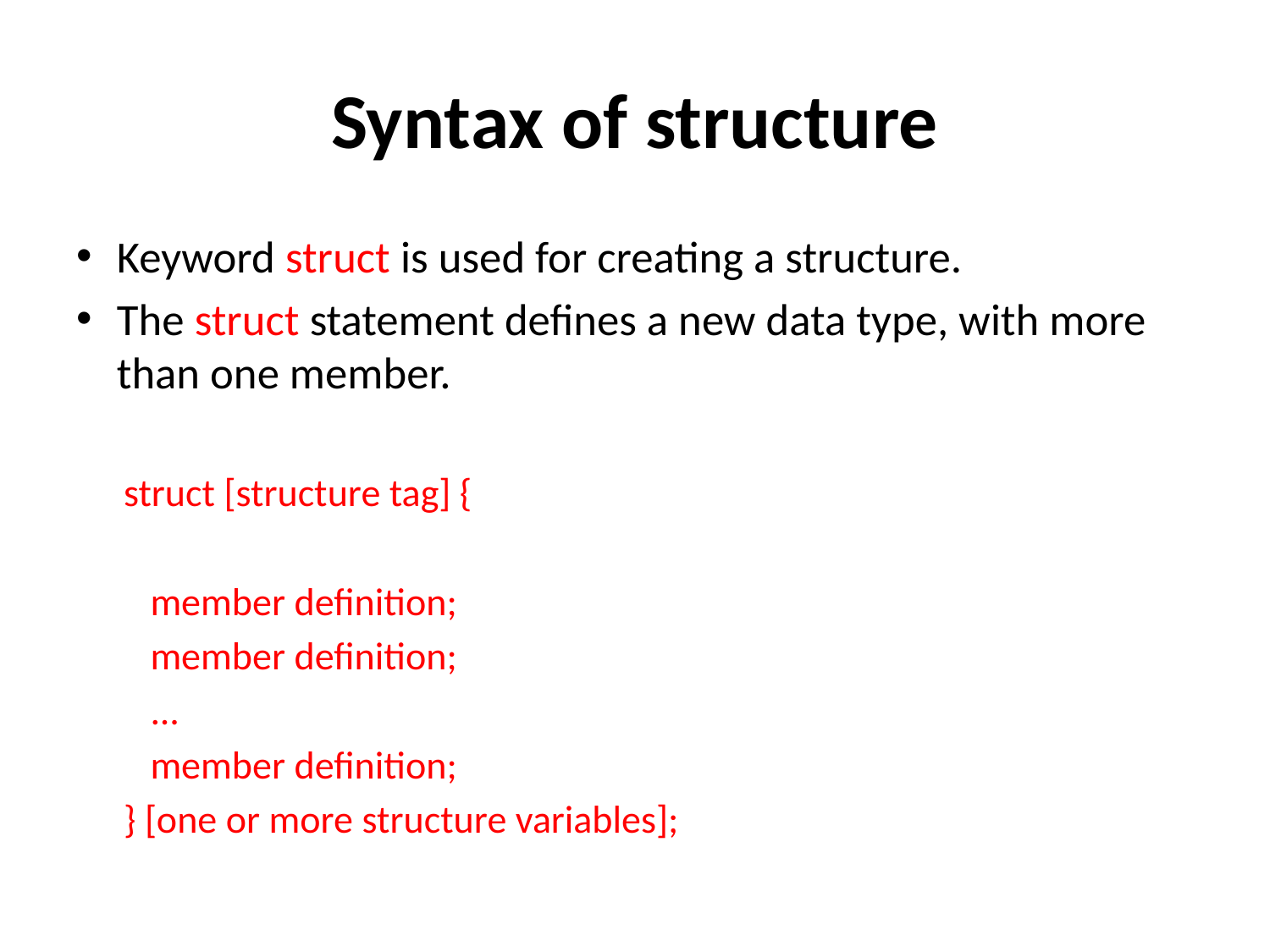

# Syntax of structure
Keyword struct is used for creating a structure.
The struct statement defines a new data type, with more than one member.

struct [structure tag] {

   member definition;
   member definition;
   ...
   member definition;
} [one or more structure variables];